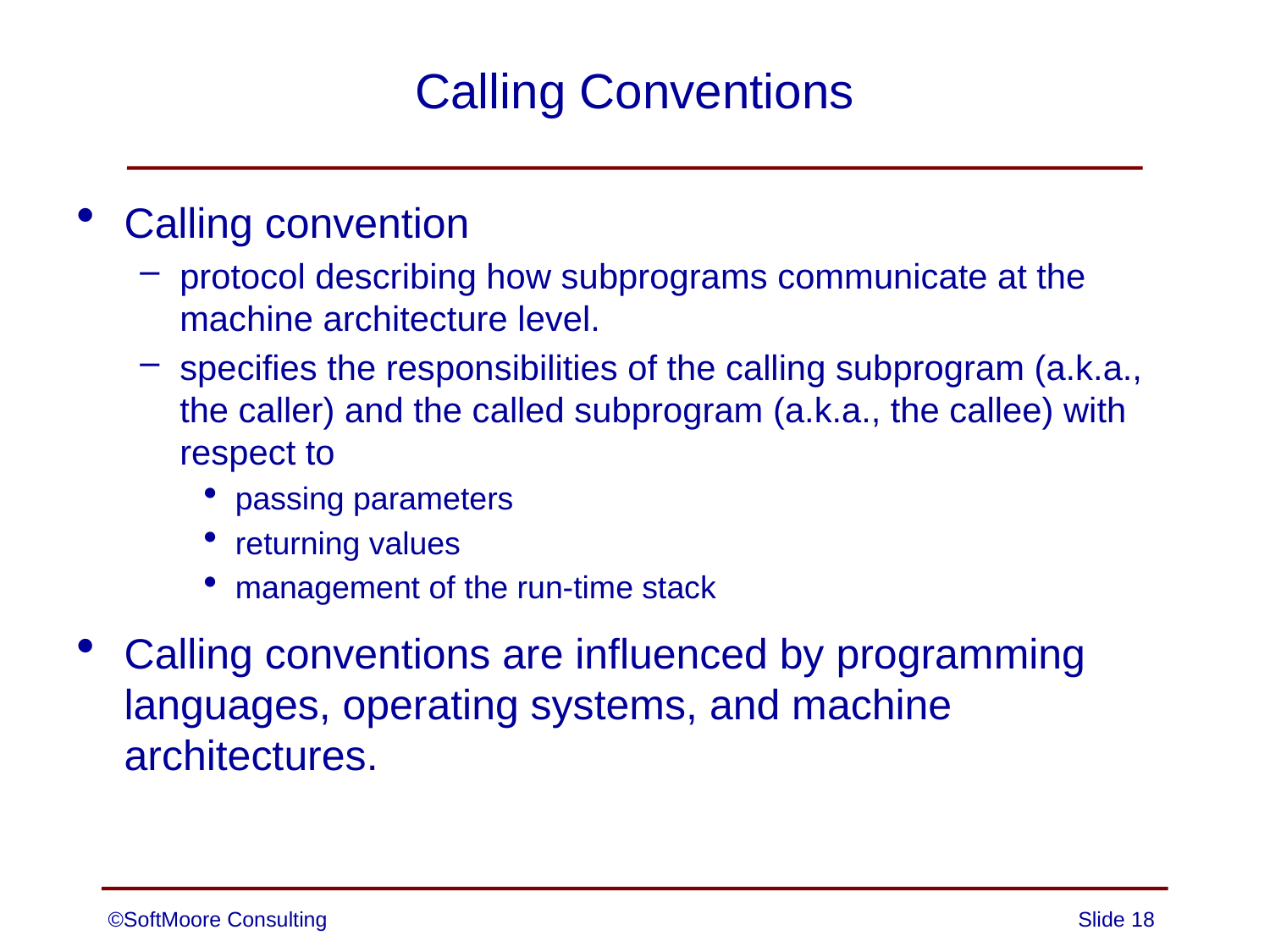

# Calling Conventions
Calling convention
protocol describing how subprograms communicate at the machine architecture level.
specifies the responsibilities of the calling subprogram (a.k.a., the caller) and the called subprogram (a.k.a., the callee) with respect to
passing parameters
returning values
management of the run-time stack
Calling conventions are influenced by programming languages, operating systems, and machine architectures.
©SoftMoore Consulting
Slide 18